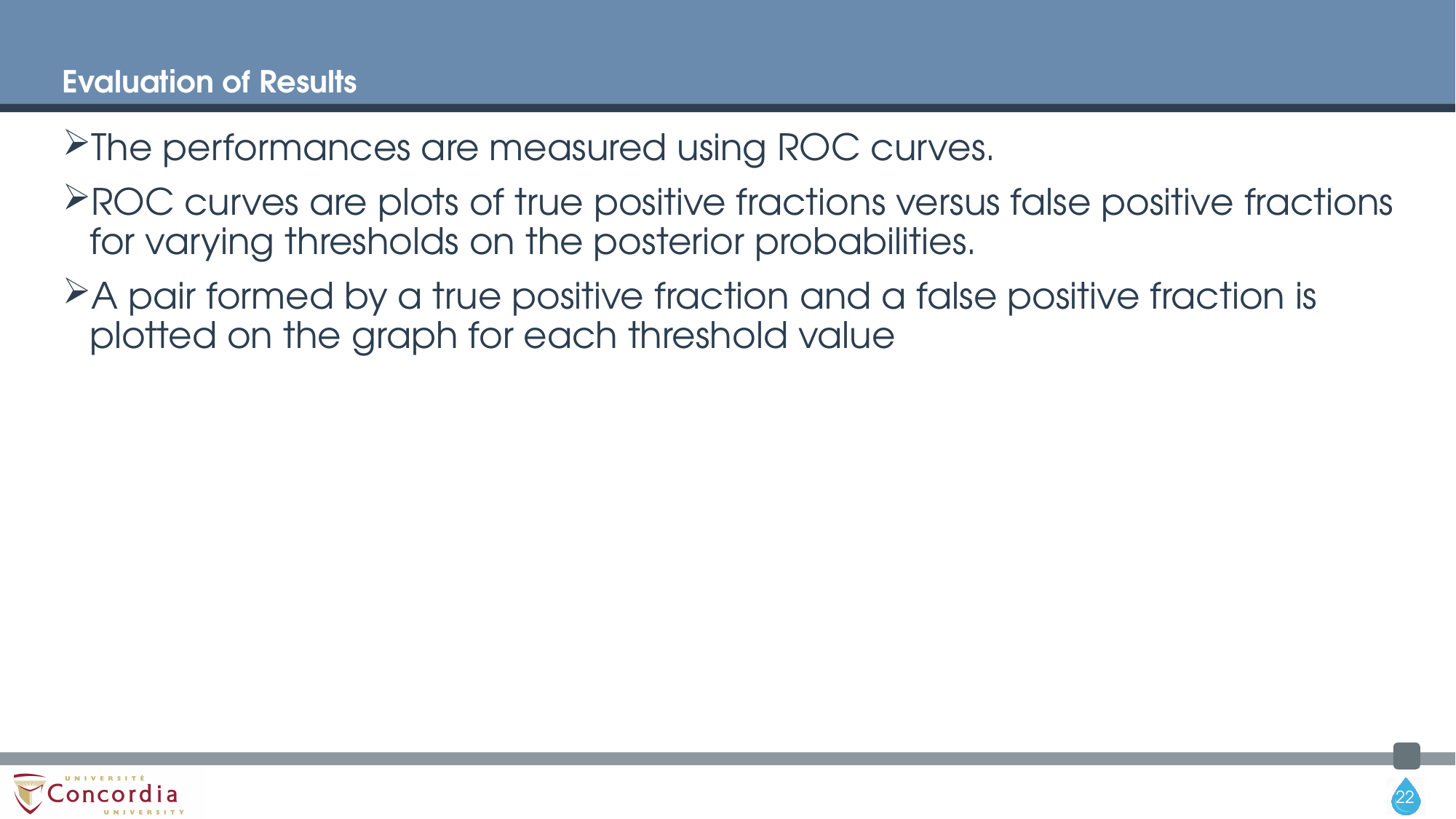

# Evaluation of Results
The performances are measured using ROC curves.
ROC curves are plots of true positive fractions versus false positive fractions for varying thresholds on the posterior probabilities.
A pair formed by a true positive fraction and a false positive fraction is plotted on the graph for each threshold value

22